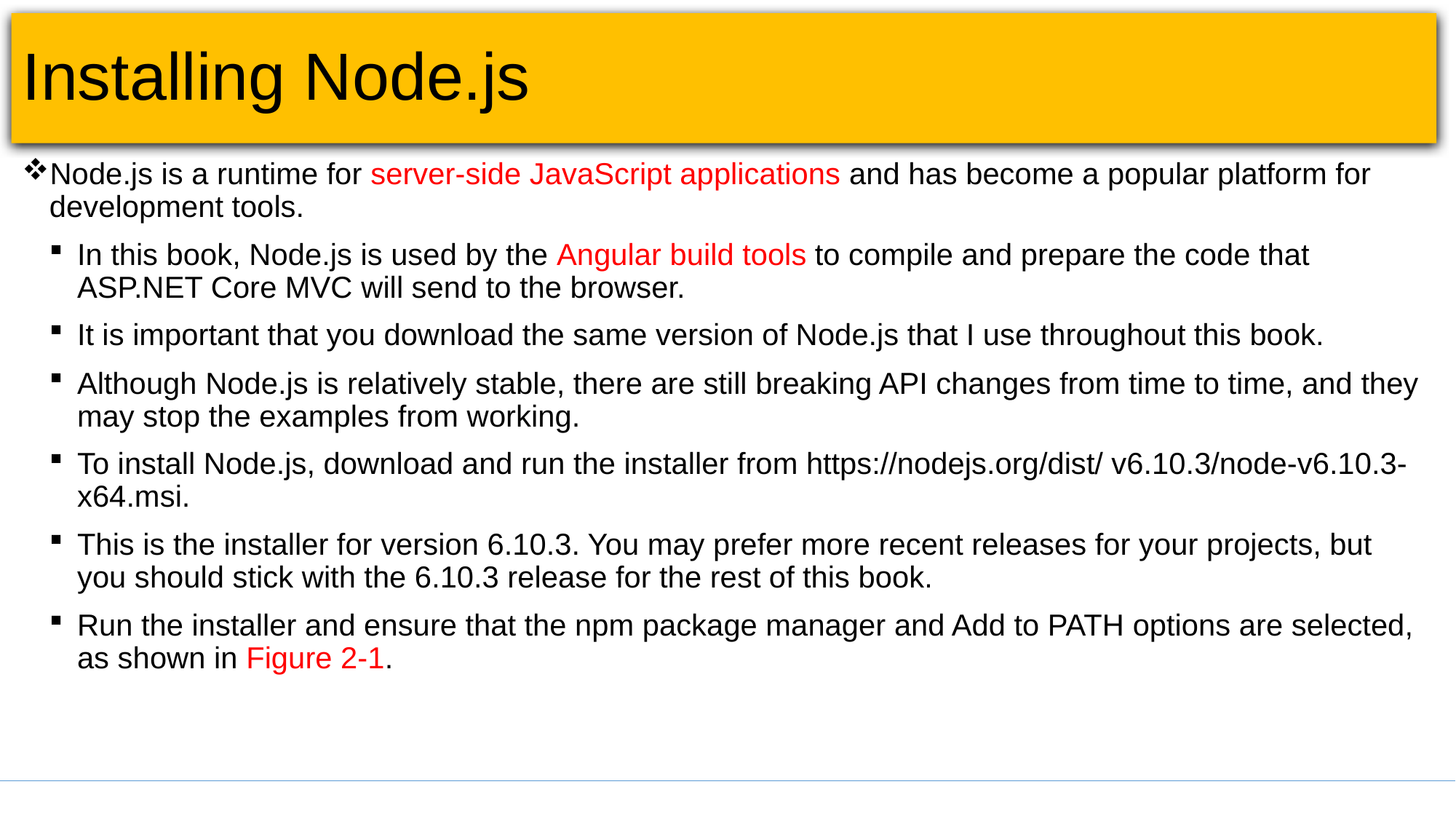

# Installing Node.js
Node.js is a runtime for server-side JavaScript applications and has become a popular platform for development tools.
In this book, Node.js is used by the Angular build tools to compile and prepare the code that ASP.NET Core MVC will send to the browser.
It is important that you download the same version of Node.js that I use throughout this book.
Although Node.js is relatively stable, there are still breaking API changes from time to time, and they may stop the examples from working.
To install Node.js, download and run the installer from https://nodejs.org/dist/ v6.10.3/node-v6.10.3-x64.msi.
This is the installer for version 6.10.3. You may prefer more recent releases for your projects, but you should stick with the 6.10.3 release for the rest of this book.
Run the installer and ensure that the npm package manager and Add to PATH options are selected, as shown in Figure 2-1.